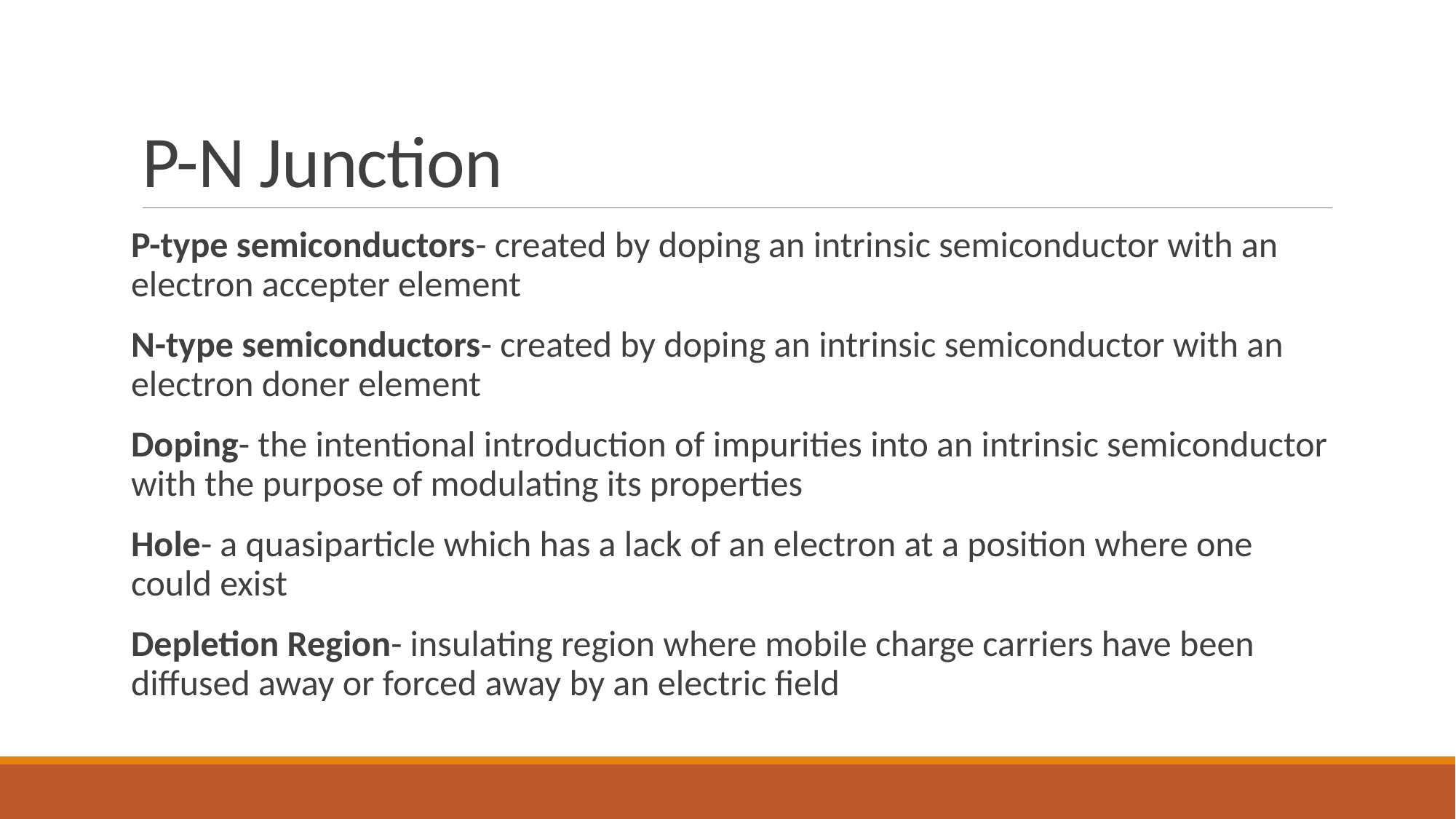

# P-N Junction
P-type semiconductors- created by doping an intrinsic semiconductor with an electron accepter element
N-type semiconductors- created by doping an intrinsic semiconductor with an electron doner element
Doping- the intentional introduction of impurities into an intrinsic semiconductor with the purpose of modulating its properties
Hole- a quasiparticle which has a lack of an electron at a position where one could exist
Depletion Region- insulating region where mobile charge carriers have been diffused away or forced away by an electric field